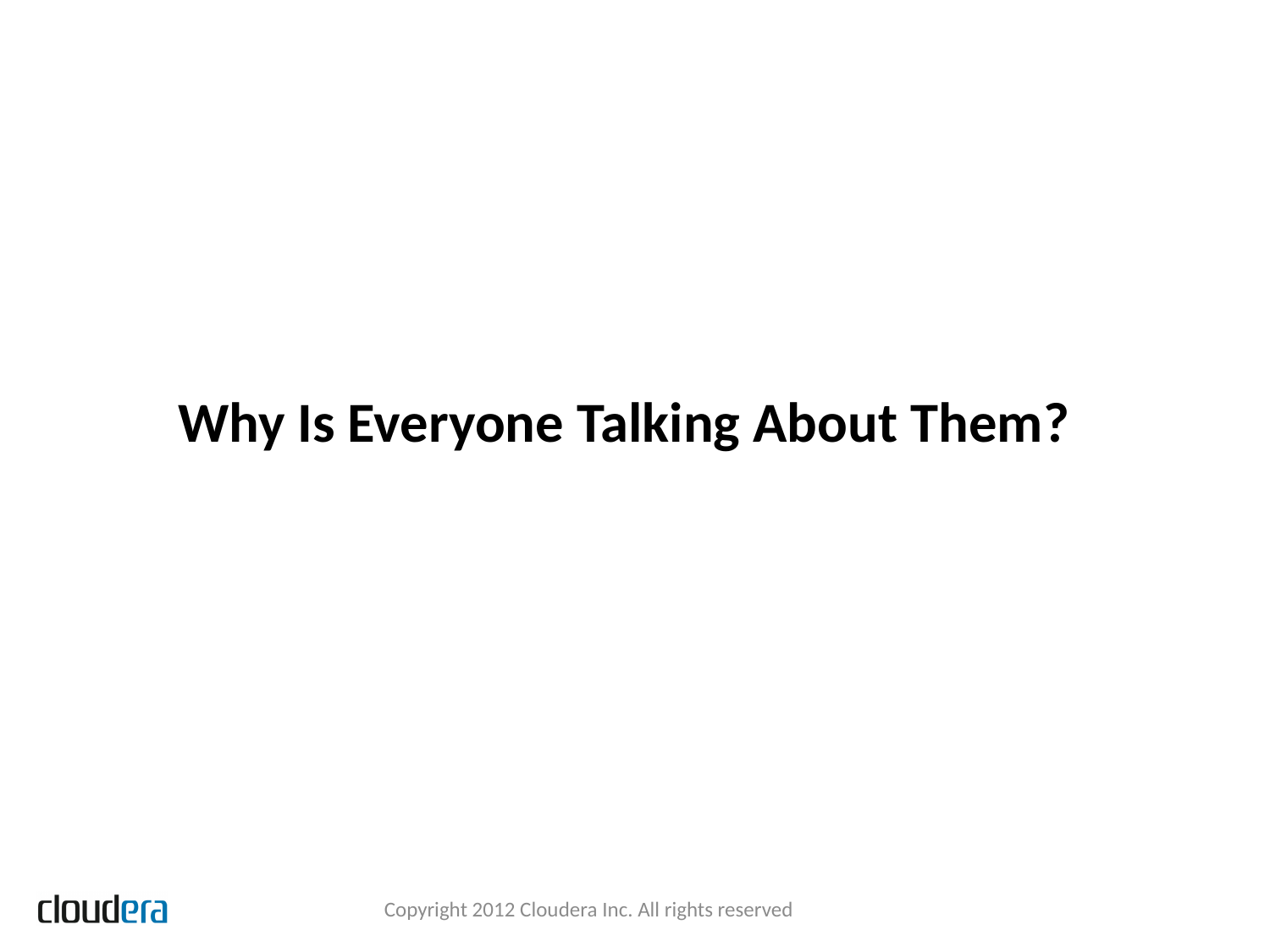

# Why Is Everyone Talking About Them?
Copyright 2012 Cloudera Inc. All rights reserved